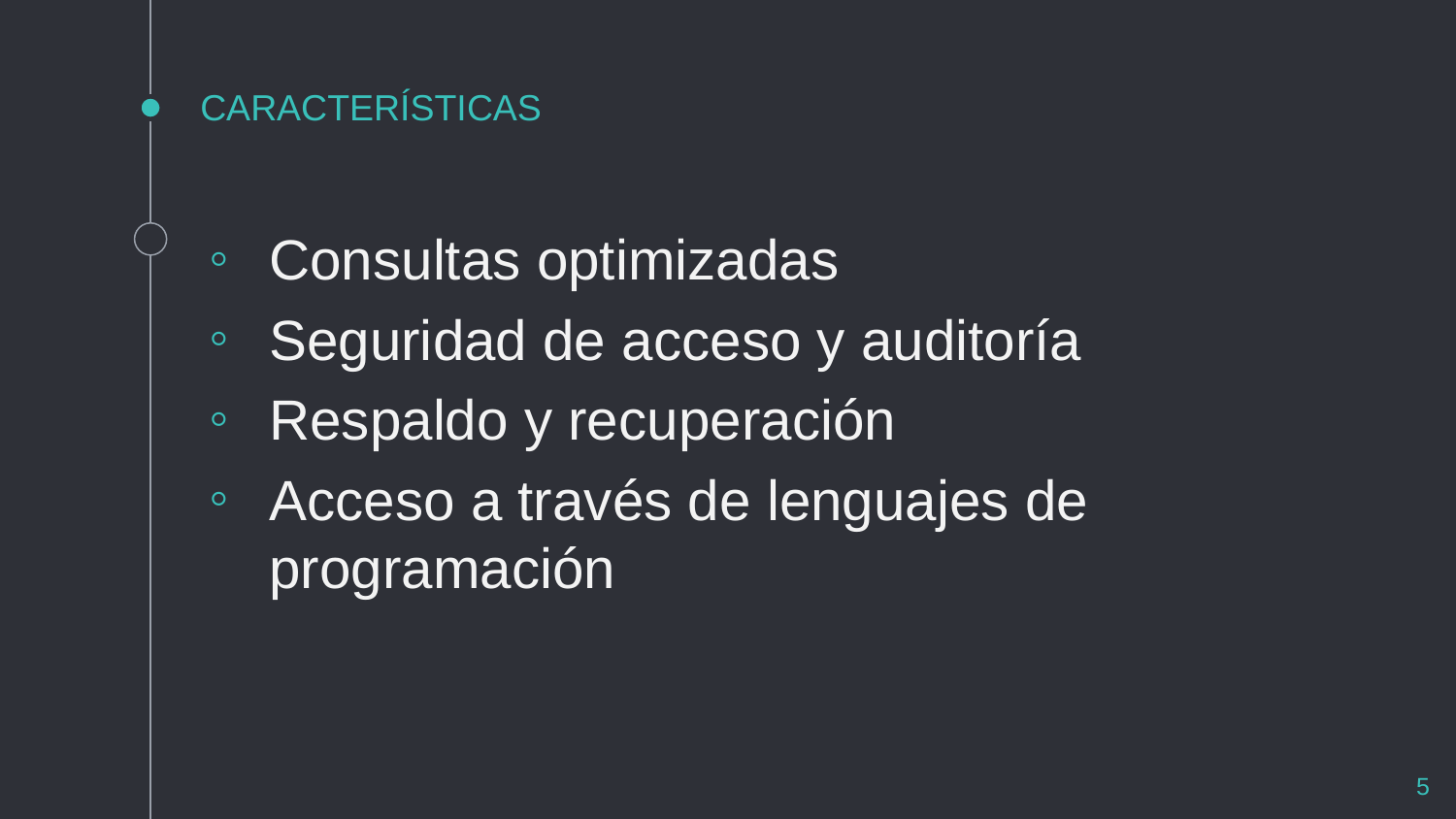

# CARACTERÍSTICAS
Consultas optimizadas
Seguridad de acceso y auditoría
Respaldo y recuperación
Acceso a través de lenguajes de programación
5